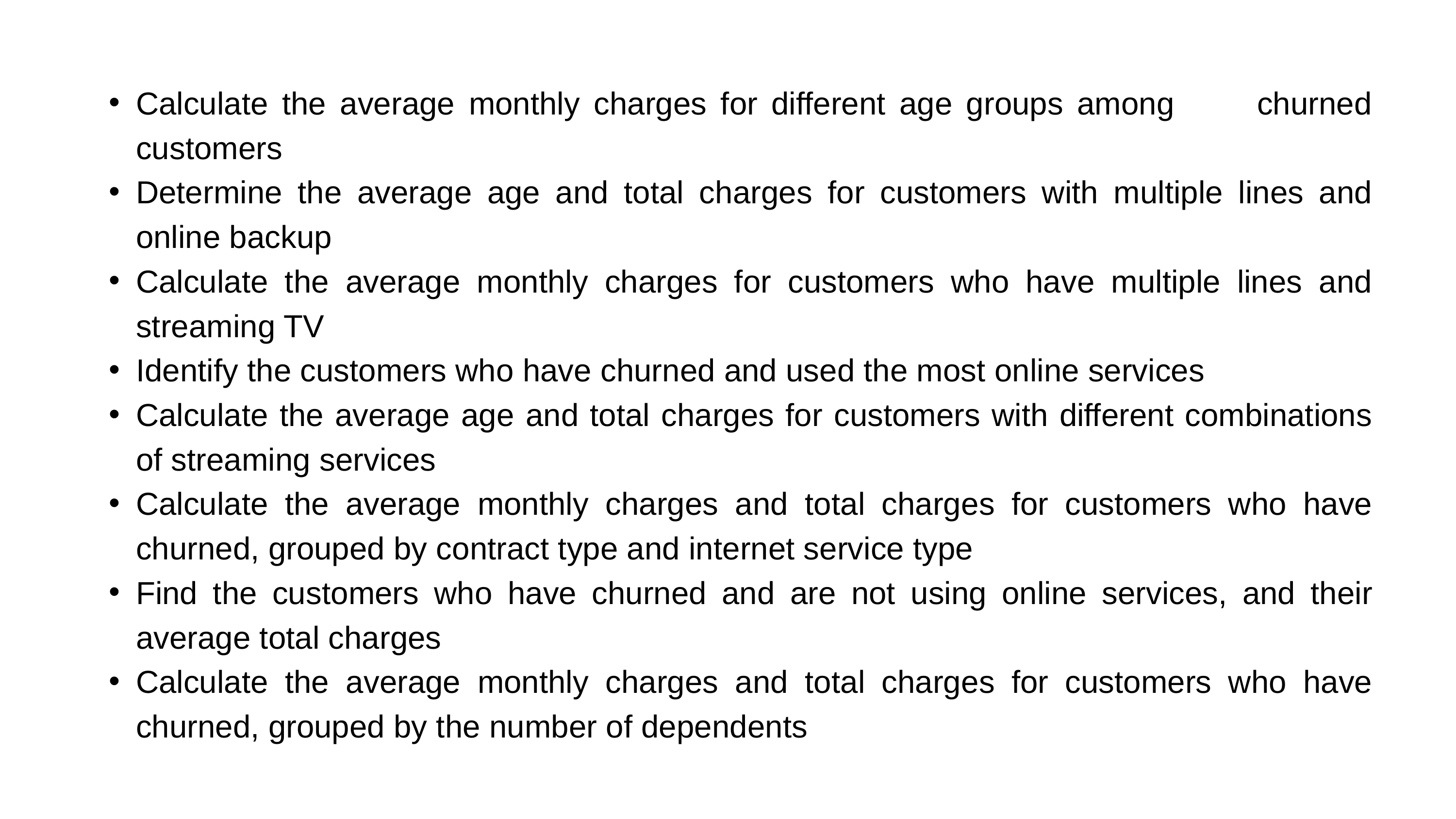

Calculate the average monthly charges for different age groups among      churned customers
Determine the average age and total charges for customers with multiple lines and online backup
Calculate the average monthly charges for customers who have multiple lines and streaming TV
Identify the customers who have churned and used the most online services
Calculate the average age and total charges for customers with different combinations of streaming services
Calculate the average monthly charges and total charges for customers who have churned, grouped by contract type and internet service type
Find the customers who have churned and are not using online services, and their average total charges
Calculate the average monthly charges and total charges for customers who have churned, grouped by the number of dependents